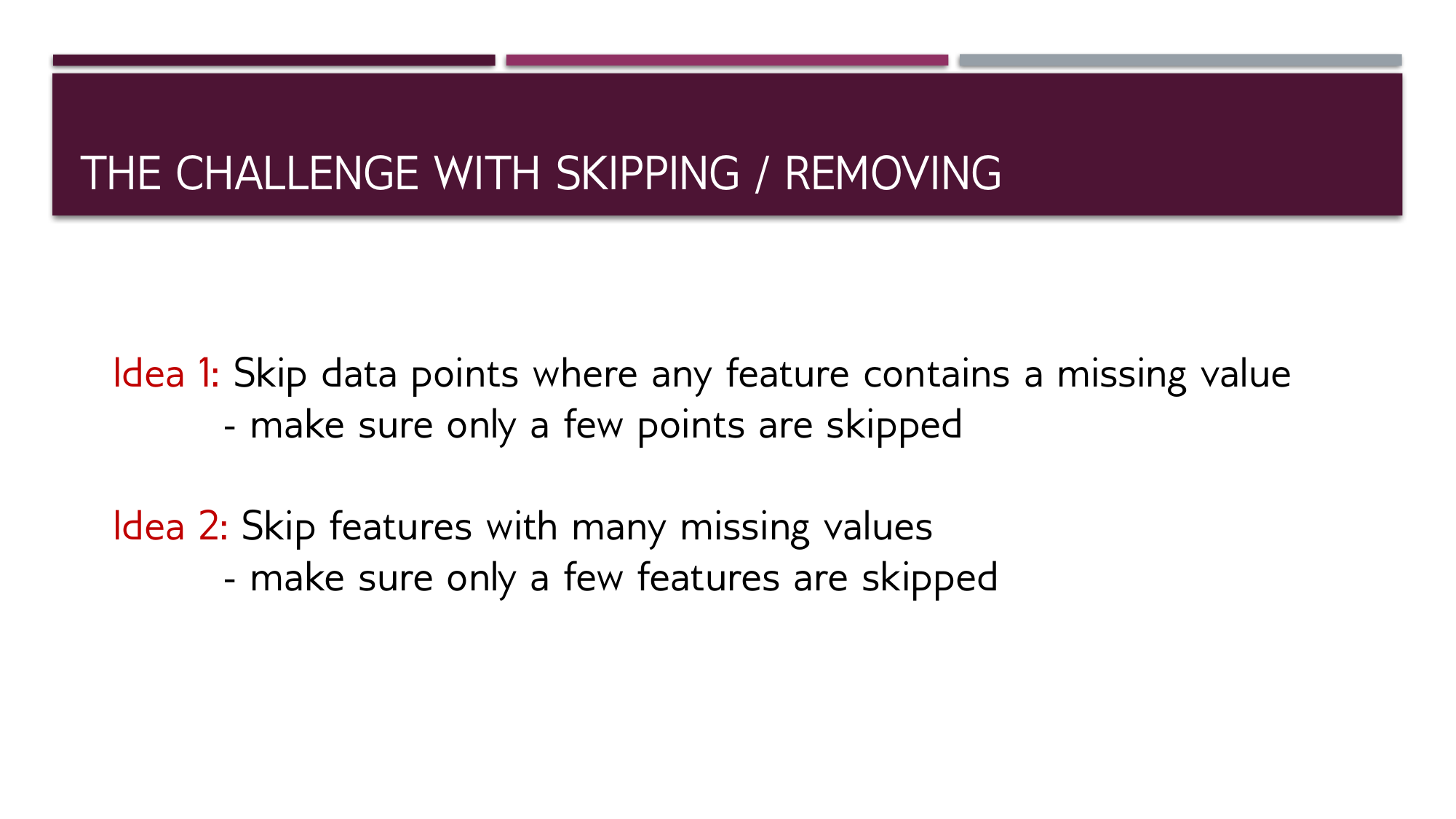

# The challenge with skipping / removing
Idea 1: Skip data points where any feature contains a missing value
	- make sure only a few points are skipped

Idea 2: Skip features with many missing values
	- make sure only a few features are skipped